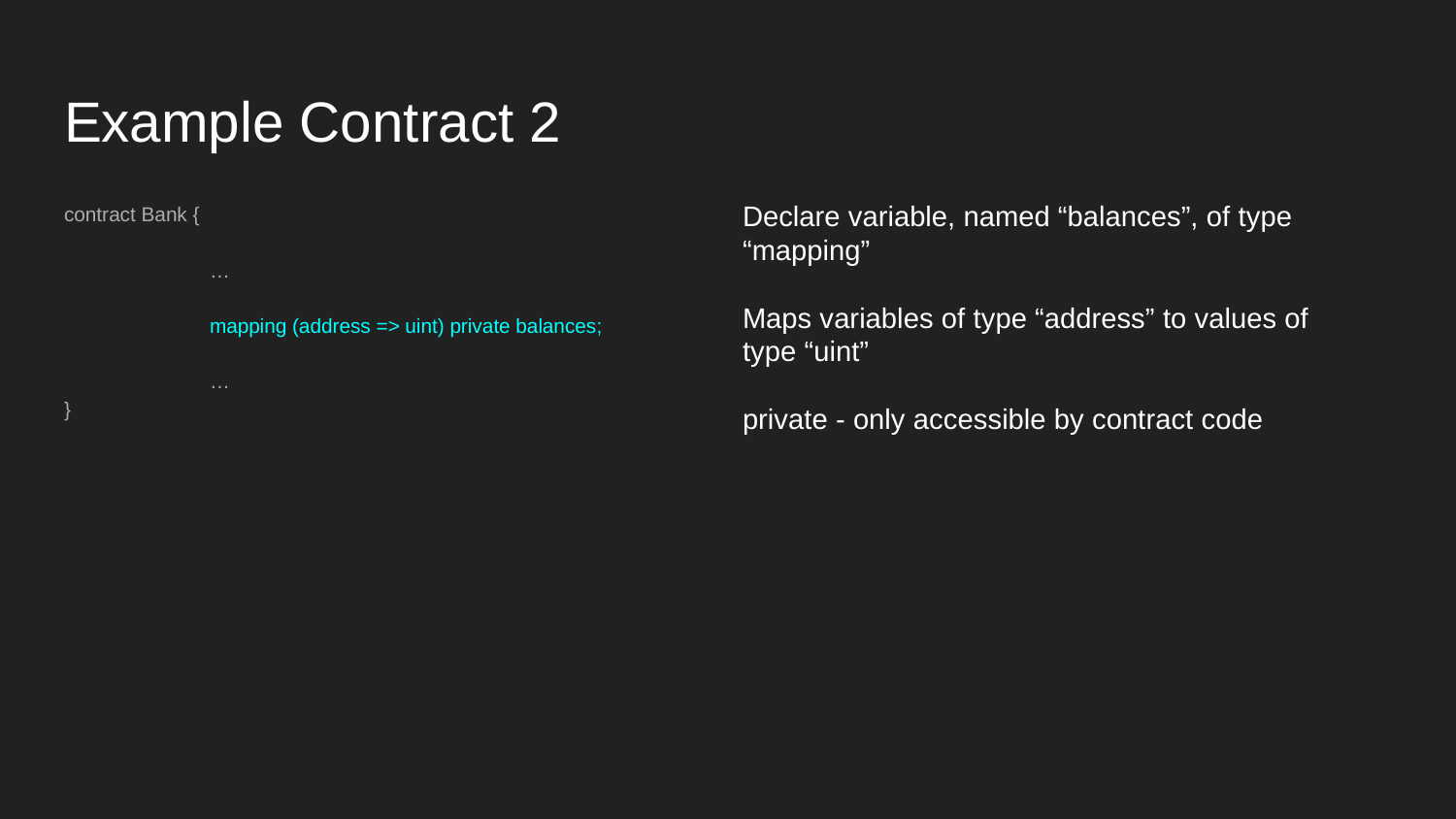

# Example Contract 2
contract Bank {

	…

	mapping (address => uint) private balances;

	…
}
Declare variable, named “balances”, of type “mapping”

Maps variables of type “address” to values of type “uint”

private - only accessible by contract code